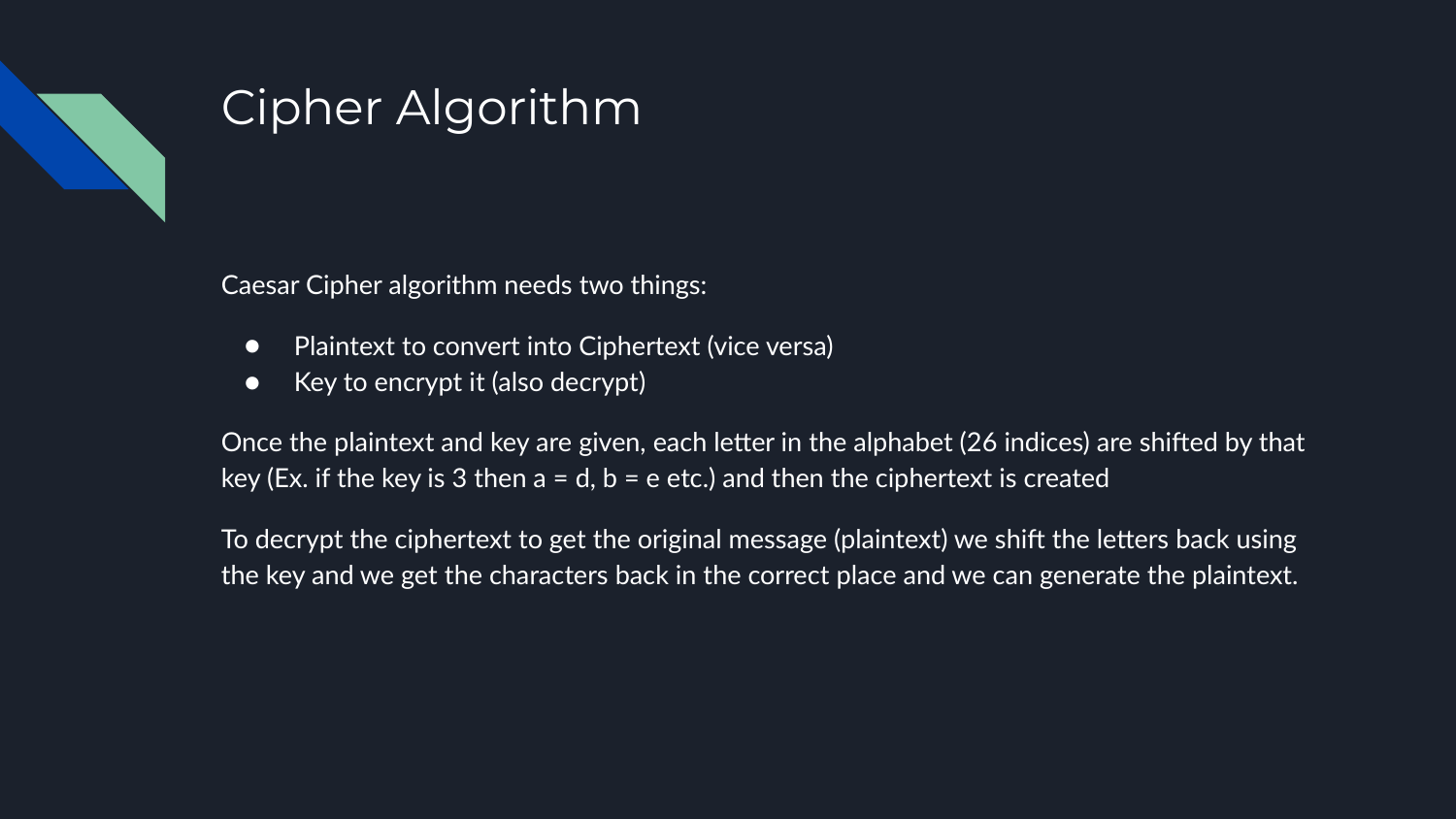

# Cipher Algorithm
Caesar Cipher algorithm needs two things:
Plaintext to convert into Ciphertext (vice versa)
Key to encrypt it (also decrypt)
Once the plaintext and key are given, each letter in the alphabet (26 indices) are shifted by that key (Ex. if the key is 3 then a = d, b = e etc.) and then the ciphertext is created
To decrypt the ciphertext to get the original message (plaintext) we shift the letters back using the key and we get the characters back in the correct place and we can generate the plaintext.